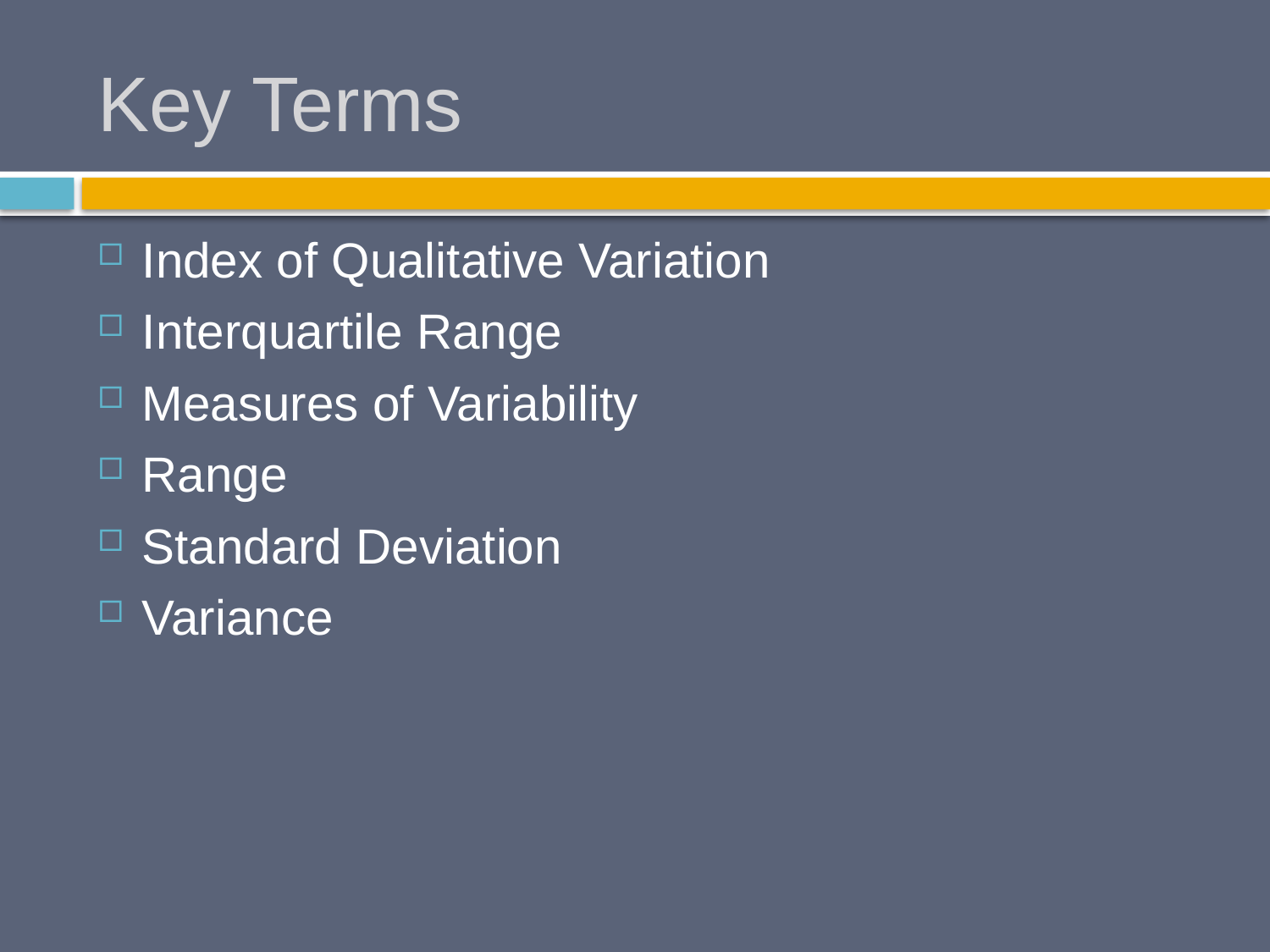

# Key Terms
Index of Qualitative Variation
Interquartile Range
Measures of Variability
Range
Standard Deviation
Variance